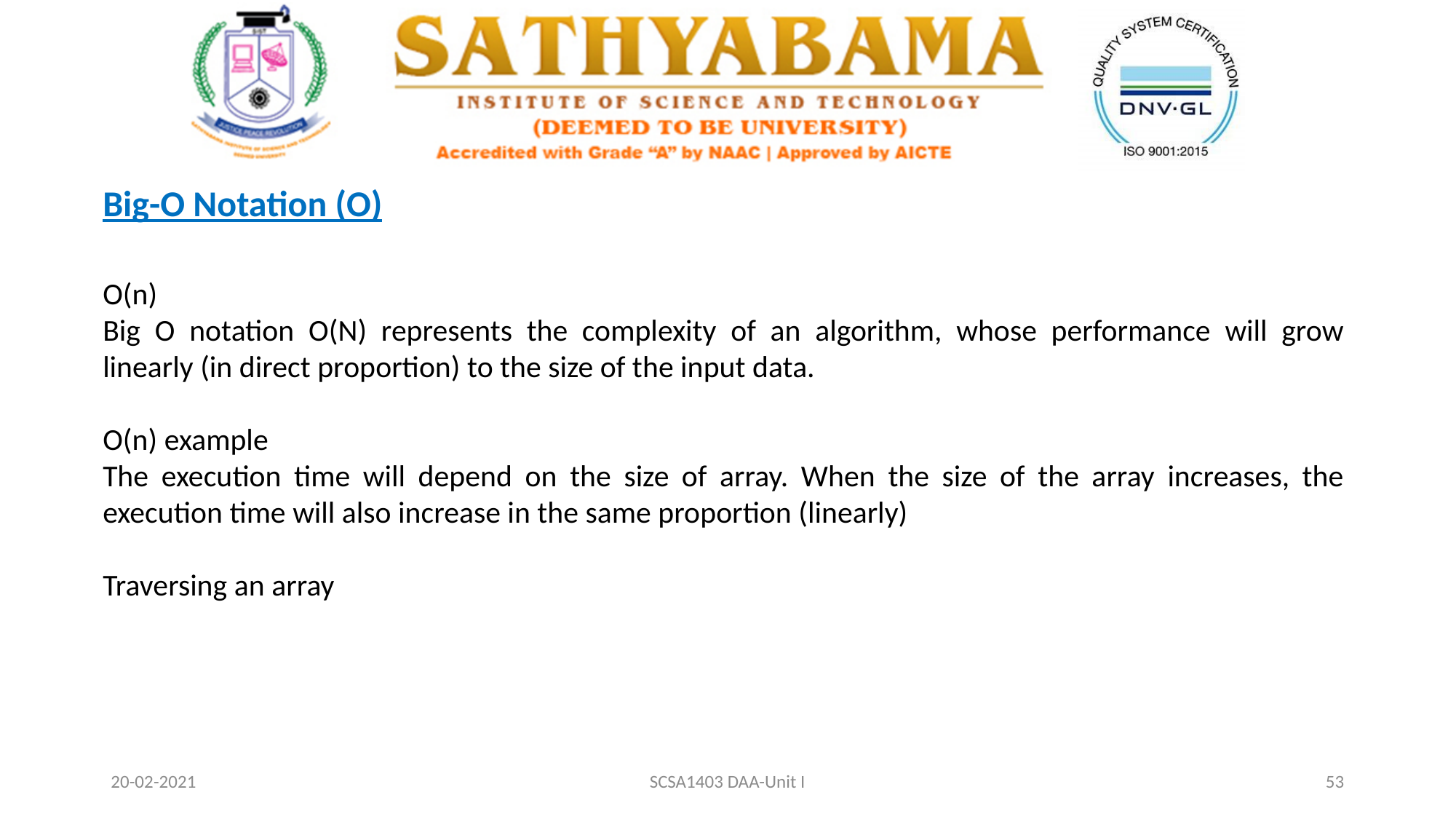

Big-O Notation (Ο)

O(n)
Big O notation O(N) represents the complexity of an algorithm, whose performance will grow linearly (in direct proportion) to the size of the input data.

O(n) example
The execution time will depend on the size of array. When the size of the array increases, the execution time will also increase in the same proportion (linearly)

Traversing an array

20-02-2021
SCSA1403 DAA-Unit I
53